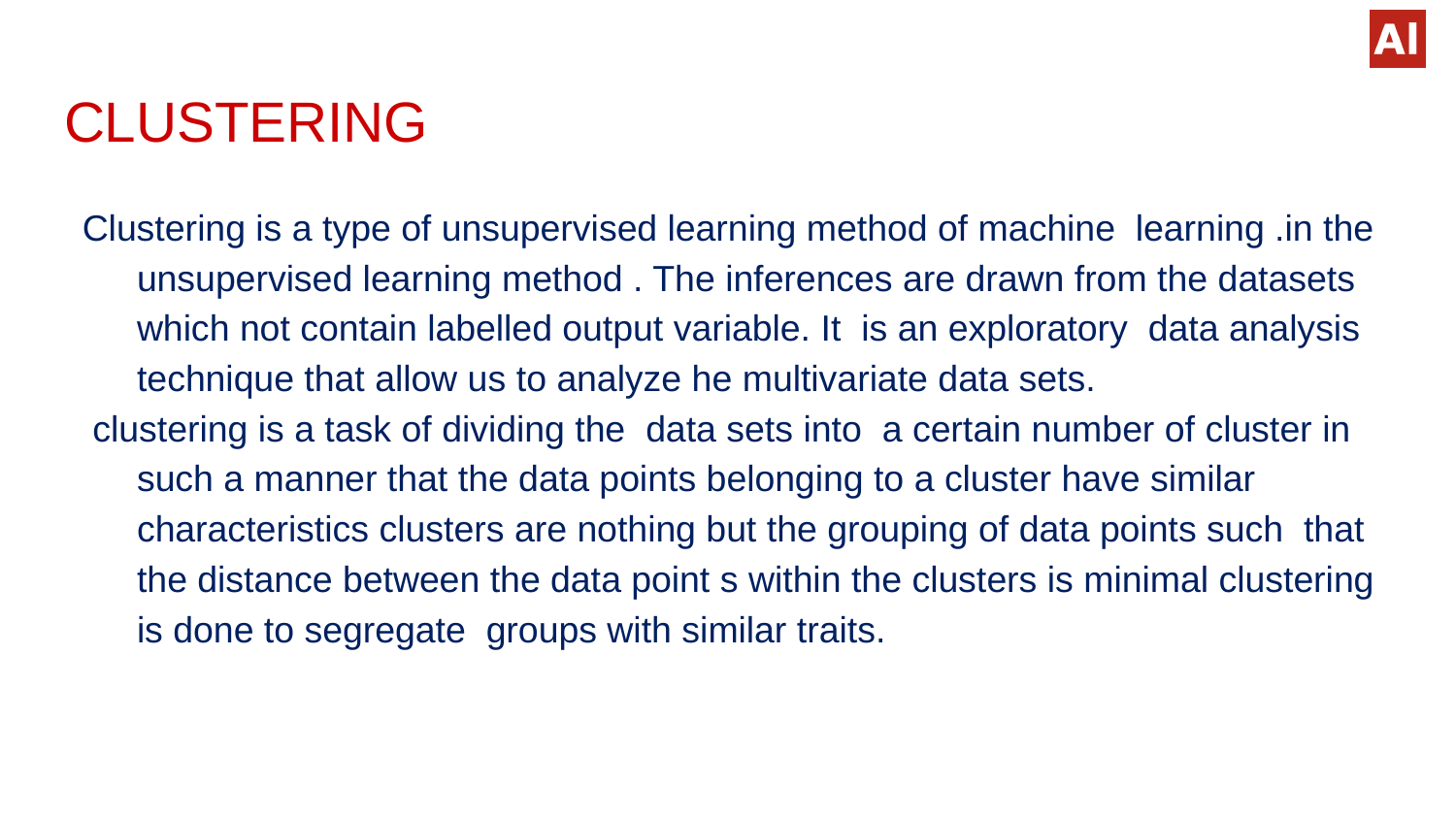

# CLUSTERING
Clustering is a type of unsupervised learning method of machine  learning .in the unsupervised learning method . The inferences are drawn from the datasets which not contain labelled output variable. It  is an exploratory  data analysis technique that allow us to analyze he multivariate data sets.
 clustering is a task of dividing the  data sets into  a certain number of cluster in such a manner that the data points belonging to a cluster have similar characteristics clusters are nothing but the grouping of data points such  that the distance between the data point s within the clusters is minimal clustering is done to segregate  groups with similar traits.